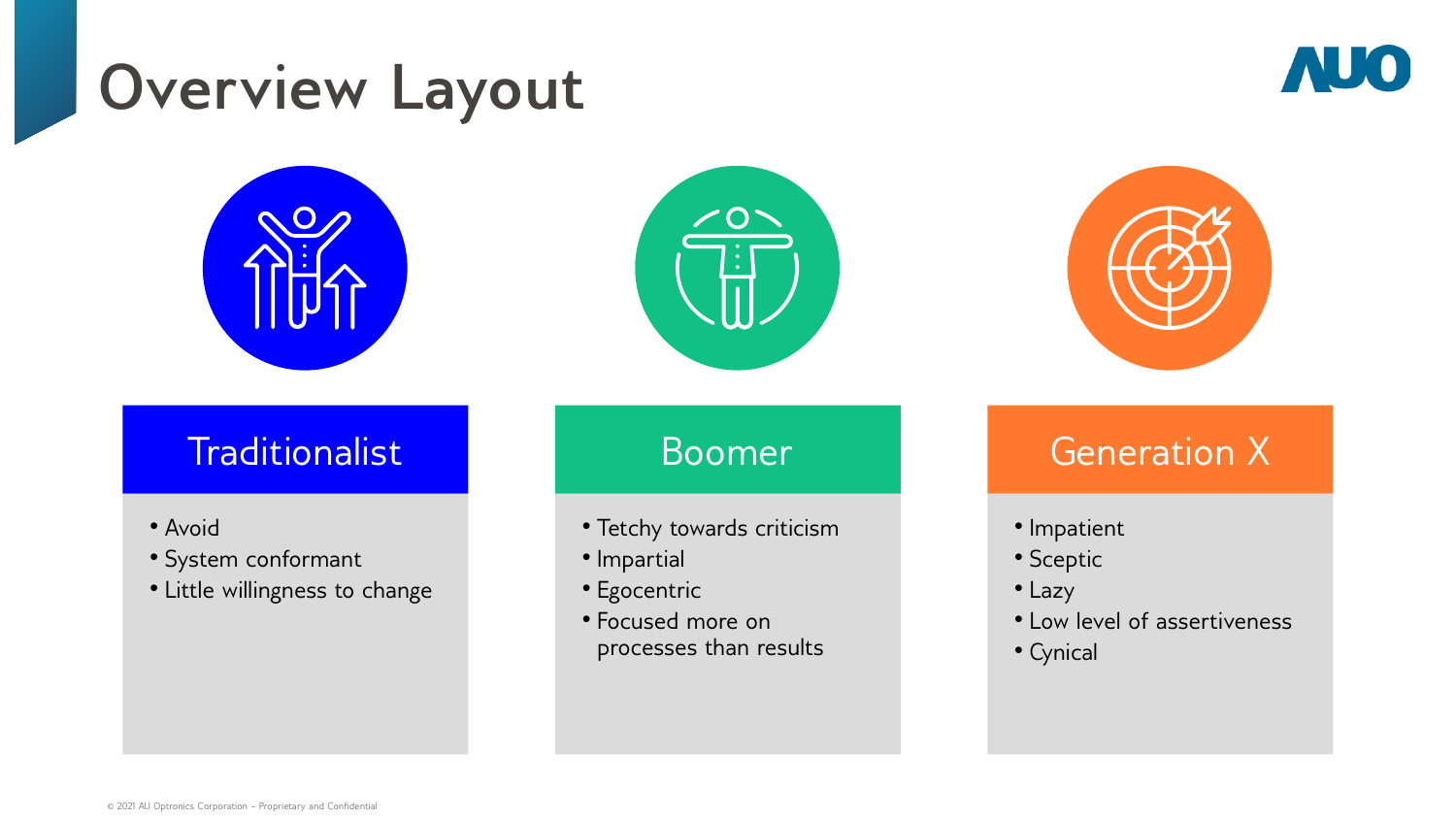

# Overview Layout

Generation X

Impatient
Sceptic
Lazy
Low level of assertiveness
Cynical

Traditionalist
Boomer

Avoid
System conformant
Little willingness to change
Tetchy towards criticism
Impartial
Egocentric
Focused more on processes than results